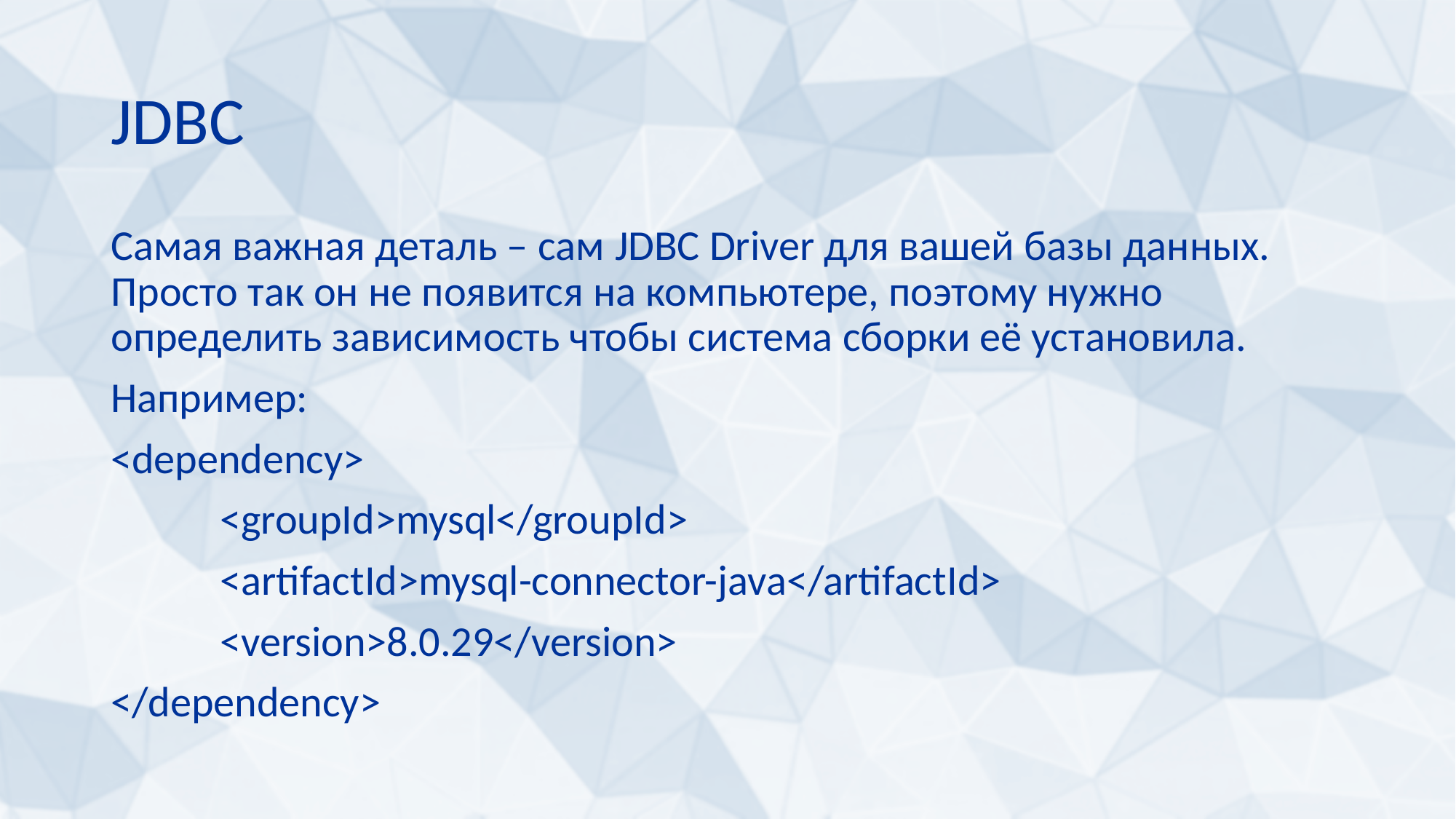

# JDBC
Самая важная деталь – сам JDBC Driver для вашей базы данных. Просто так он не появится на компьютере, поэтому нужно определить зависимость чтобы система сборки её установила.
Например:
<dependency>
        	<groupId>mysql</groupId>
        	<artifactId>mysql-connector-java</artifactId>
        	<version>8.0.29</version>
</dependency>